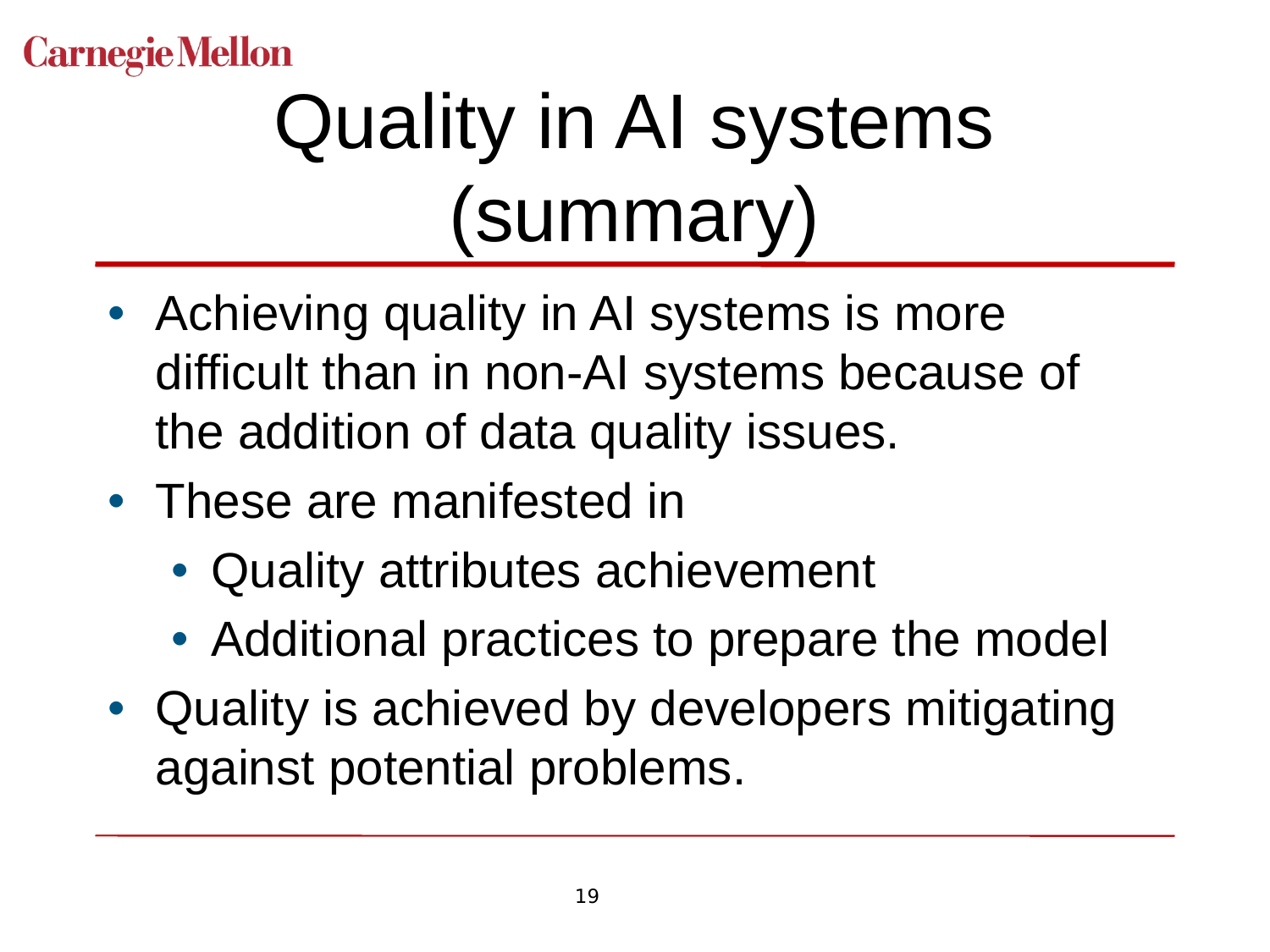

# Quality in AI systems (summary)
Achieving quality in AI systems is more difficult than in non-AI systems because of the addition of data quality issues.
These are manifested in
Quality attributes achievement
Additional practices to prepare the model
Quality is achieved by developers mitigating against potential problems.